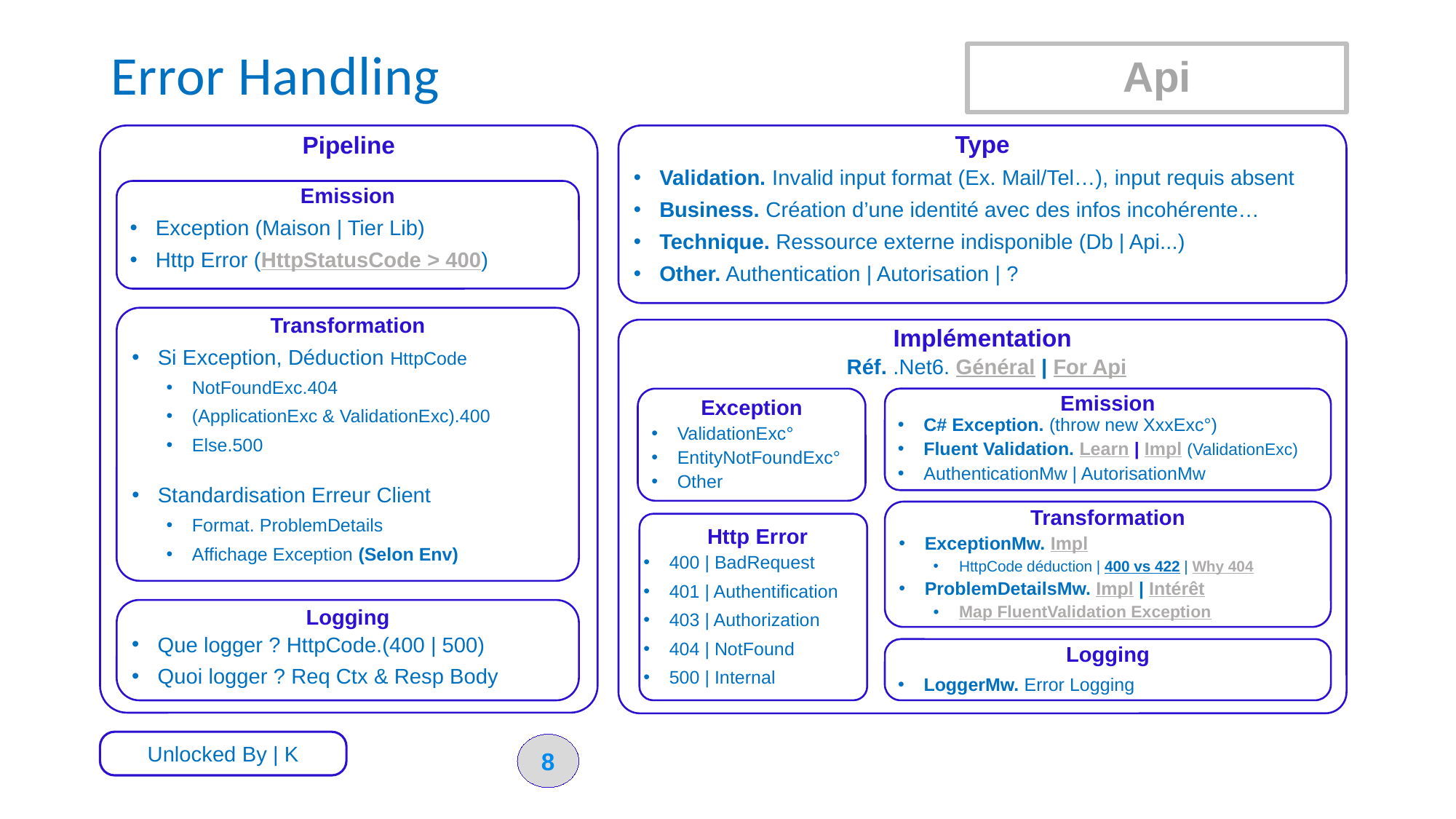

# Error Handling
Api
Pipeline
Type
Validation. Invalid input format (Ex. Mail/Tel…), input requis absent
Business. Création d’une identité avec des infos incohérente…
Technique. Ressource externe indisponible (Db | Api...)
Other. Authentication | Autorisation | ?
Emission
Exception (Maison | Tier Lib)
Http Error (HttpStatusCode > 400)
Transformation
Si Exception, Déduction HttpCode
NotFoundExc.404
(ApplicationExc & ValidationExc).400
Else.500
Standardisation Erreur Client
Format. ProblemDetails
Affichage Exception (Selon Env)
Implémentation
Réf. .Net6. Général | For Api
Exception
ValidationExc°
EntityNotFoundExc°
Other
Emission
C# Exception. (throw new XxxExc°)
Fluent Validation. Learn | Impl (ValidationExc)
AuthenticationMw | AutorisationMw
Transformation
ExceptionMw. Impl
HttpCode déduction | 400 vs 422 | Why 404
ProblemDetailsMw. Impl | Intérêt
Map FluentValidation Exception
Http Error
400 | BadRequest
401 | Authentification
403 | Authorization
404 | NotFound
500 | Internal
Logging
Que logger ? HttpCode.(400 | 500)
Quoi logger ? Req Ctx & Resp Body
Logging
LoggerMw. Error Logging
Unlocked By | K
8